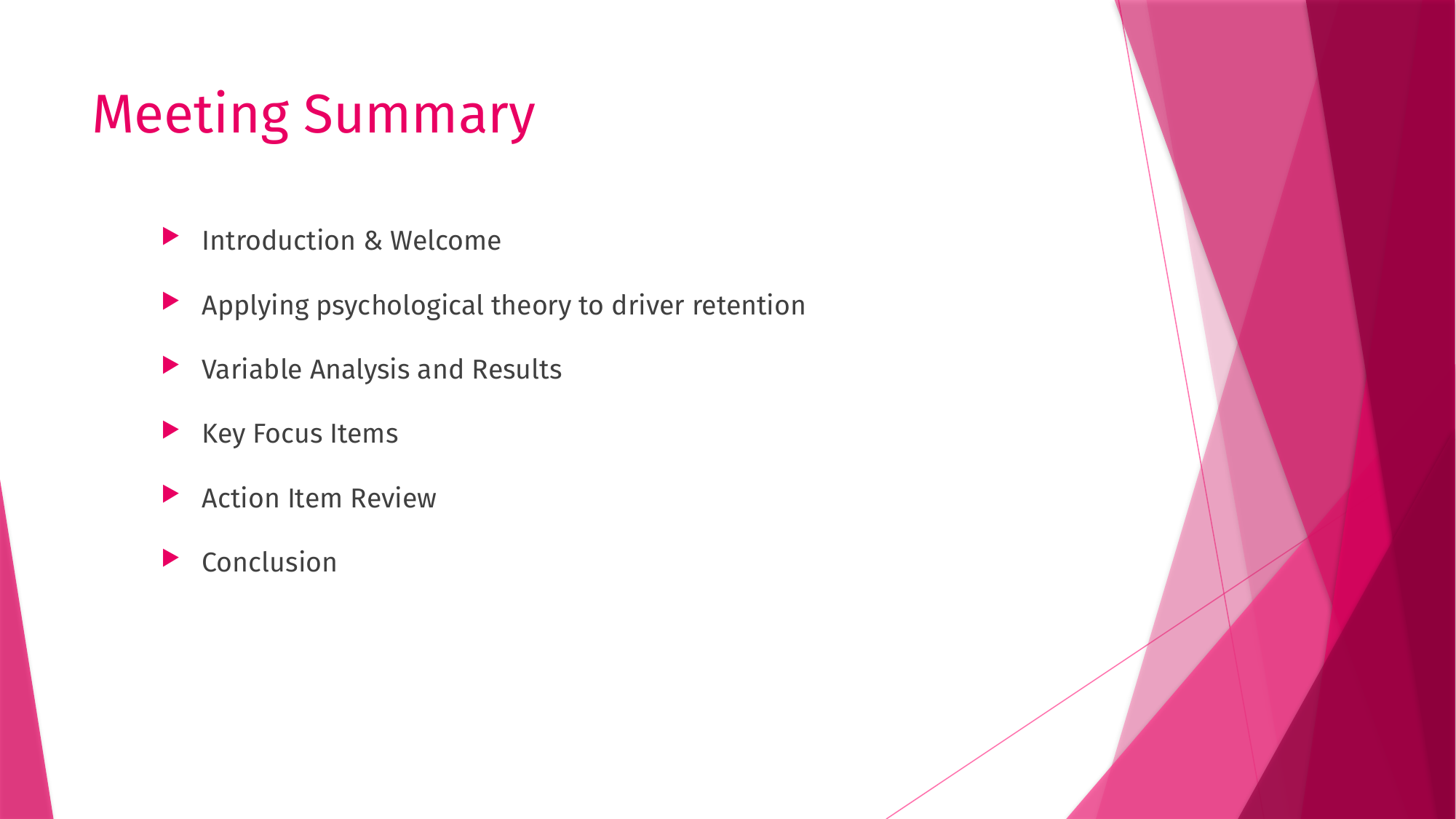

# Meeting Summary
Introduction & Welcome
Applying psychological theory to driver retention
Variable Analysis and Results
Key Focus Items
Action Item Review
Conclusion